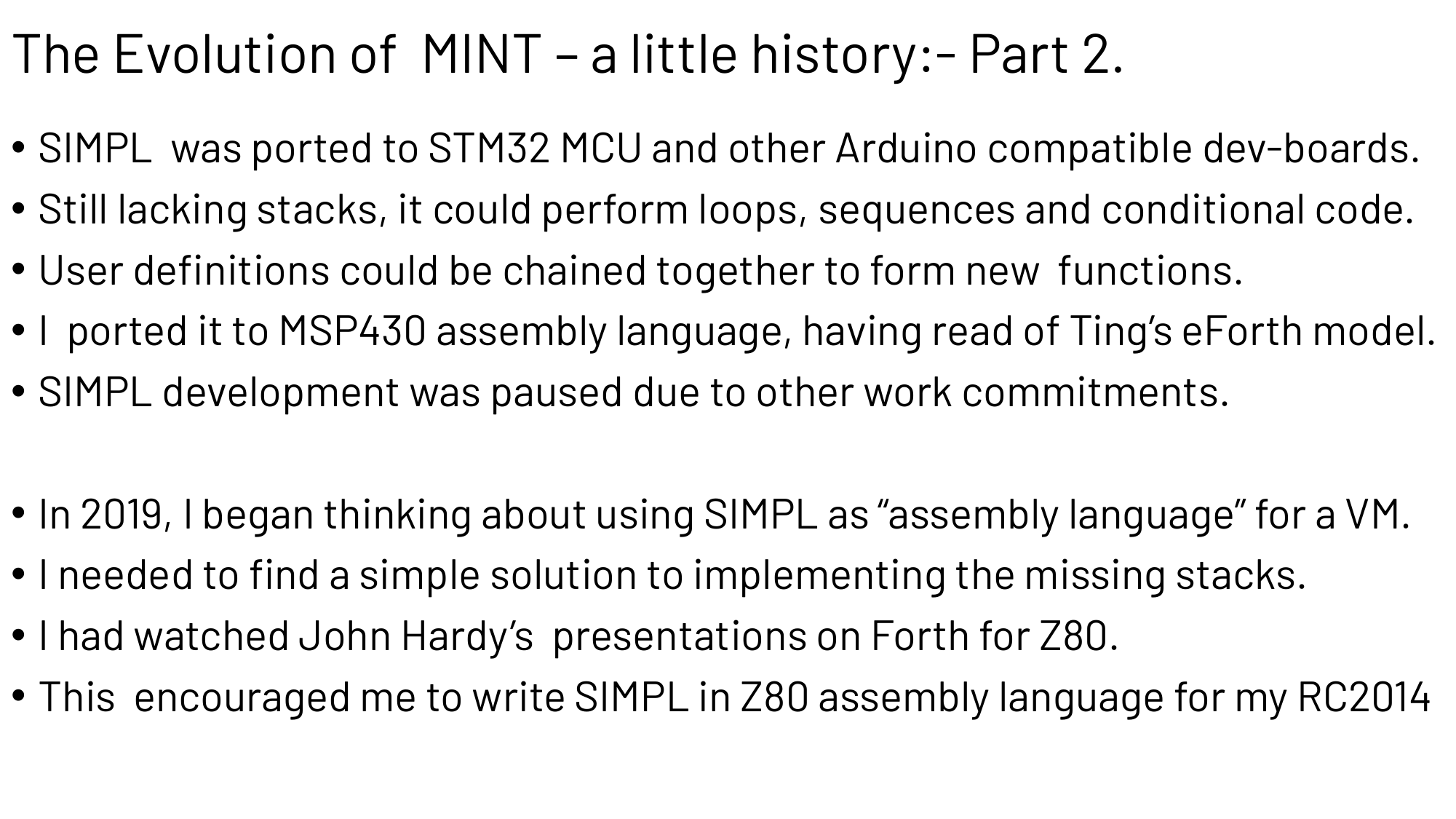

# The Evolution of  MINT – a little history:- Part 2.
SIMPL  was ported to STM32 MCU and other Arduino compatible dev-boards.
Still lacking stacks, it could perform loops, sequences and conditional code.
User definitions could be chained together to form new  functions.
I  ported it to MSP430 assembly language, having read of Ting’s eForth model.
SIMPL development was paused due to other work commitments.

In 2019, I began thinking about using SIMPL as “assembly language” for a VM.
I needed to find a simple solution to implementing the missing stacks.
I had watched John Hardy’s  presentations on Forth for Z80.
This  encouraged me to write SIMPL in Z80 assembly language for my RC2014